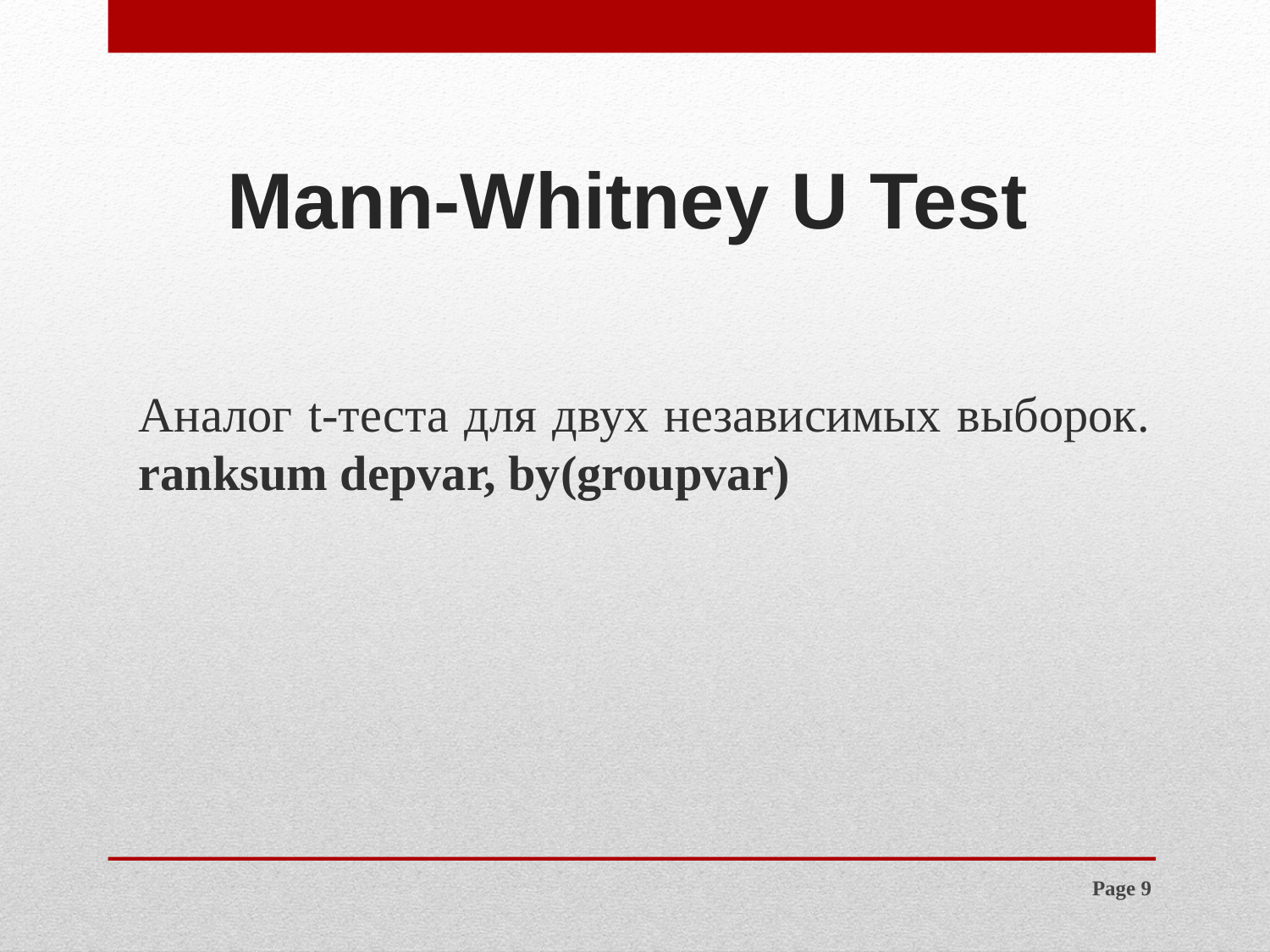

Mann-Whitney U Test

Аналог t-теста для двух независимых выборок. ranksum depvar, by(groupvar)
Page 9